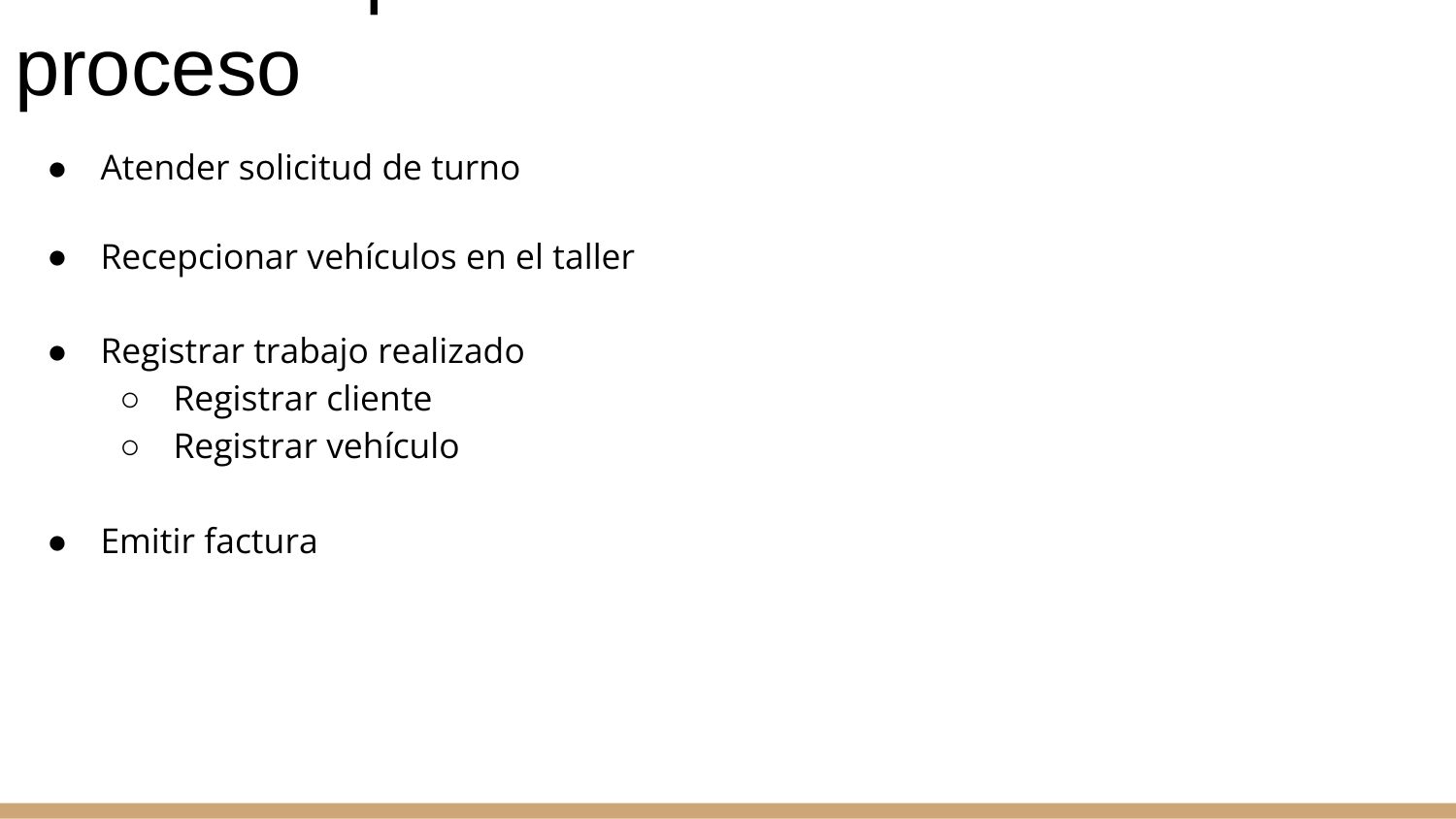

Acciones para realizar el proceso
Atender solicitud de turno
Recepcionar vehículos en el taller
Registrar trabajo realizado
Registrar cliente
Registrar vehículo
Emitir factura